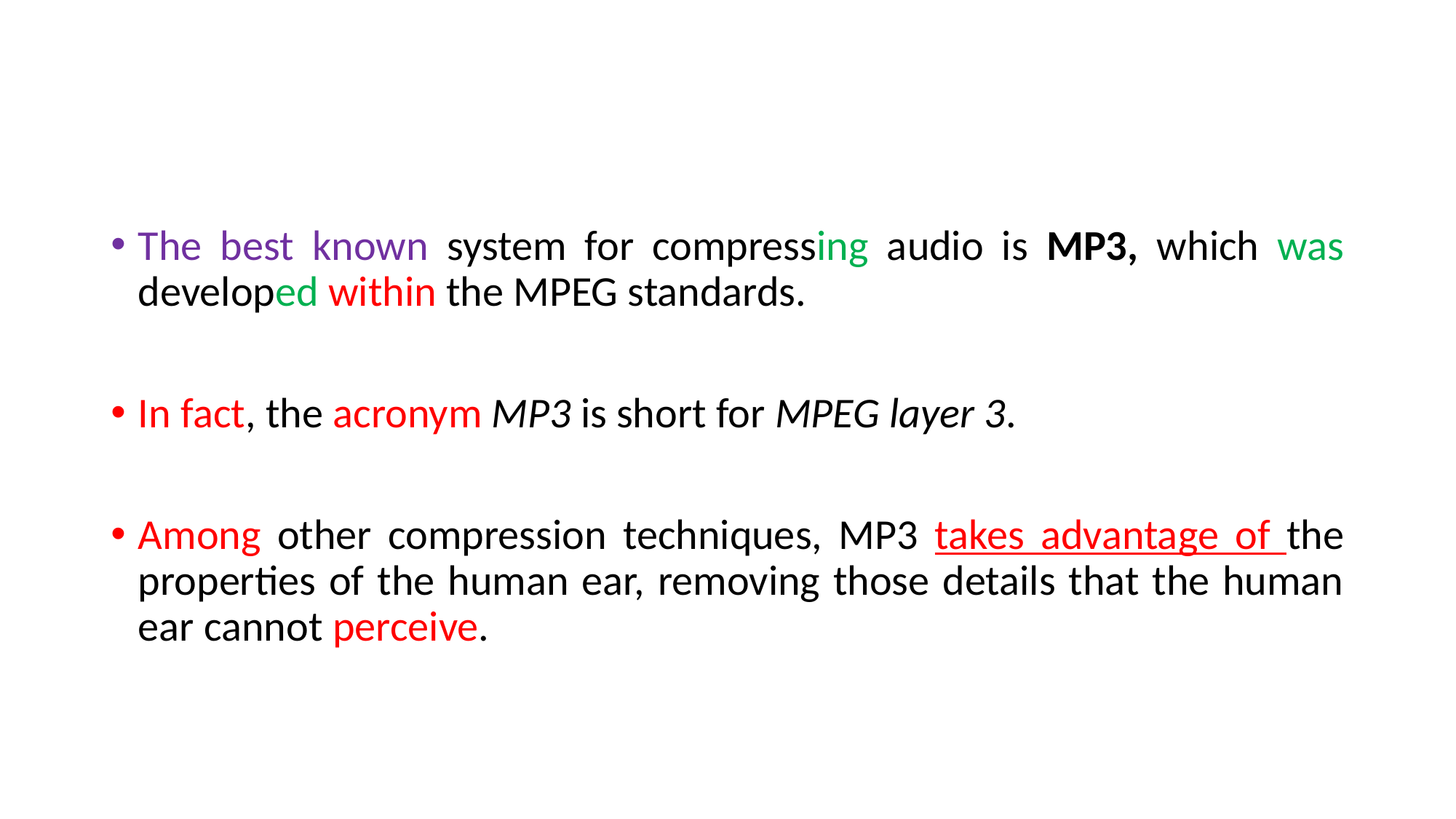

#
The best known system for compressing audio is MP3, which was developed within the MPEG standards.

In fact, the acronym MP3 is short for MPEG layer 3.

Among other compression techniques, MP3 takes advantage of the properties of the human ear, removing those details that the human ear cannot perceive.